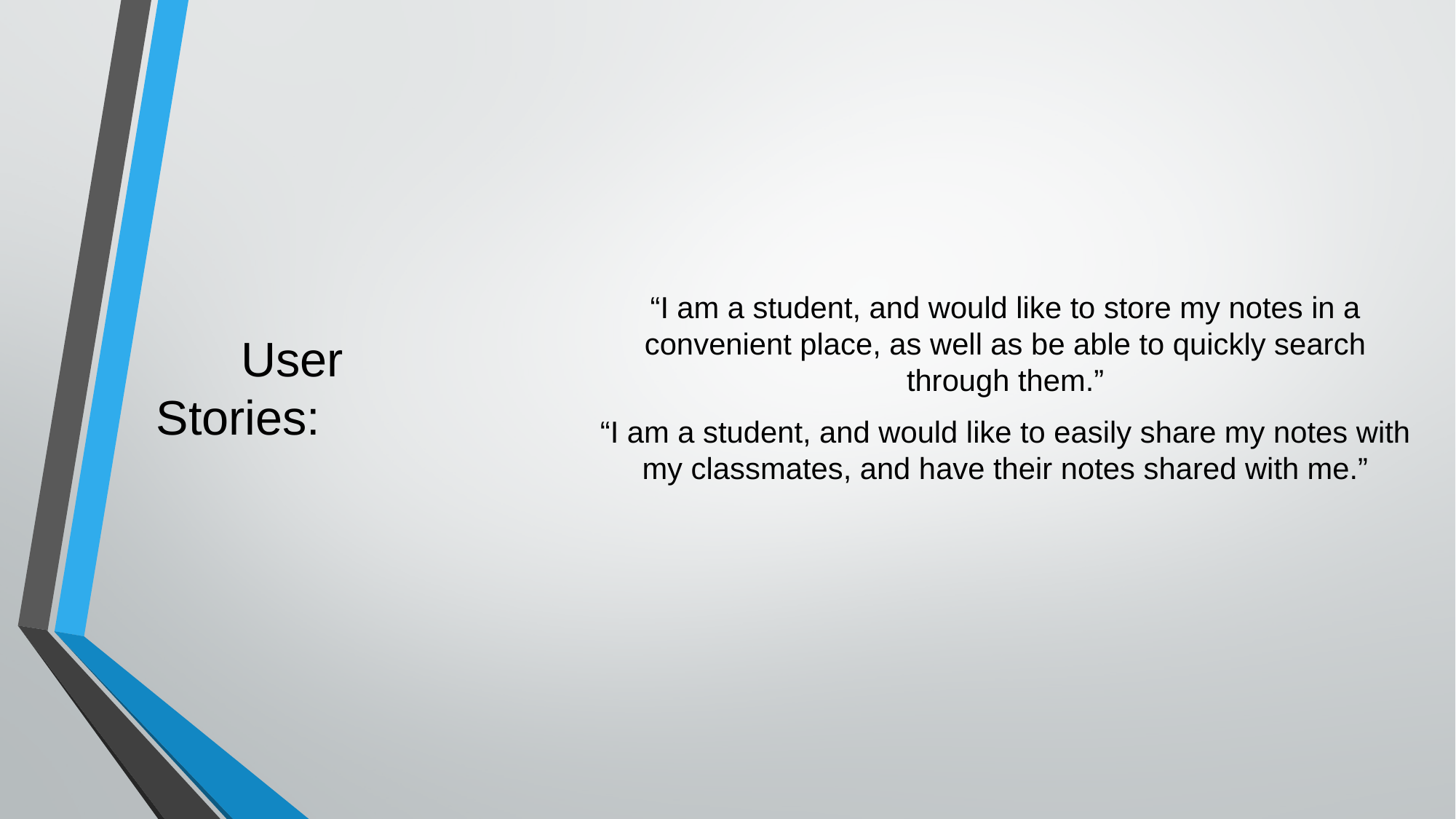

# User Stories:
“I am a student, and would like to store my notes in a convenient place, as well as be able to quickly search through them.”
“I am a student, and would like to easily share my notes with my classmates, and have their notes shared with me.”